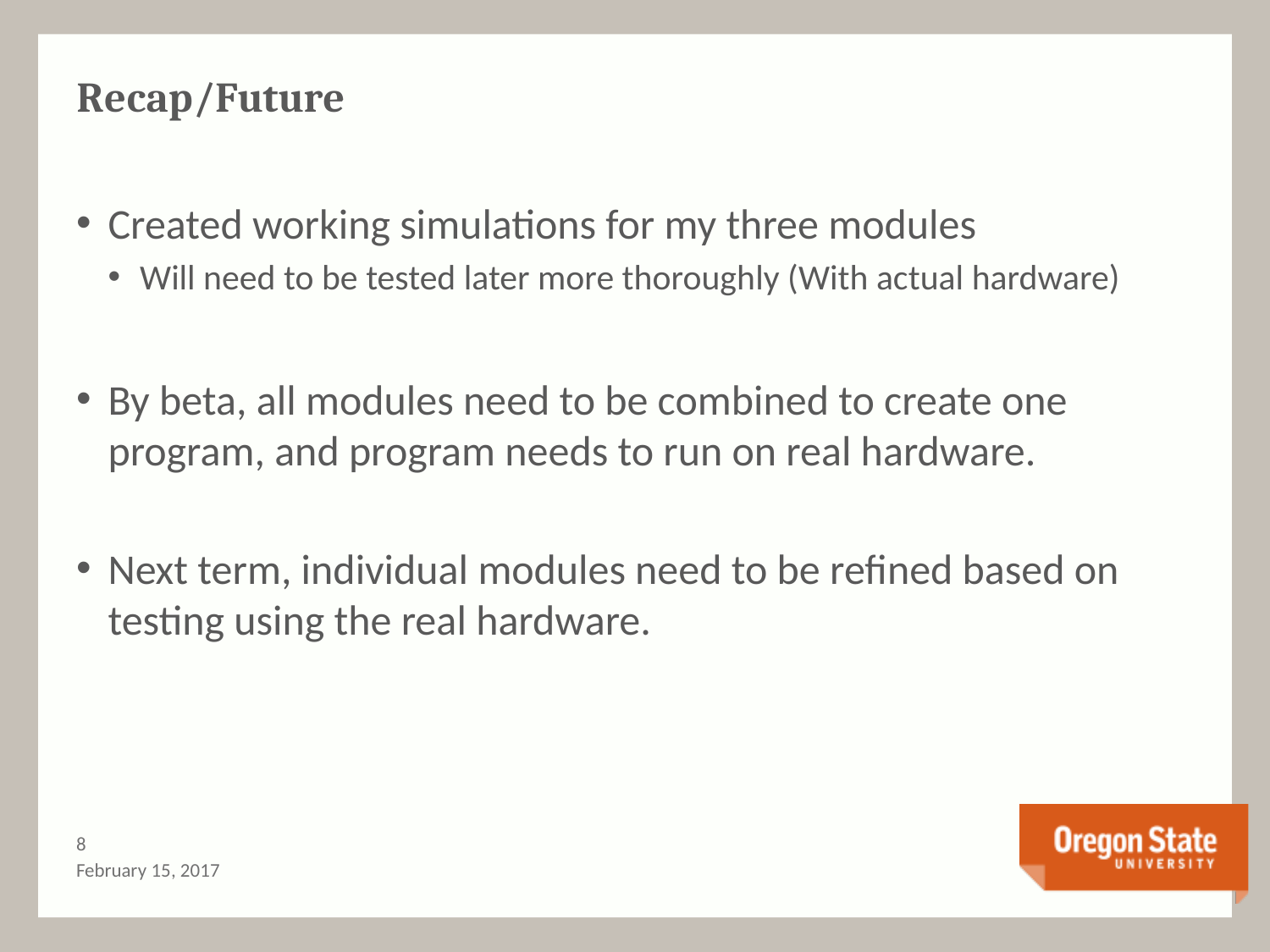

# Recap/Future
Created working simulations for my three modules
Will need to be tested later more thoroughly (With actual hardware)

By beta, all modules need to be combined to create one program, and program needs to run on real hardware.

Next term, individual modules need to be refined based on testing using the real hardware.

8
February 15, 2017